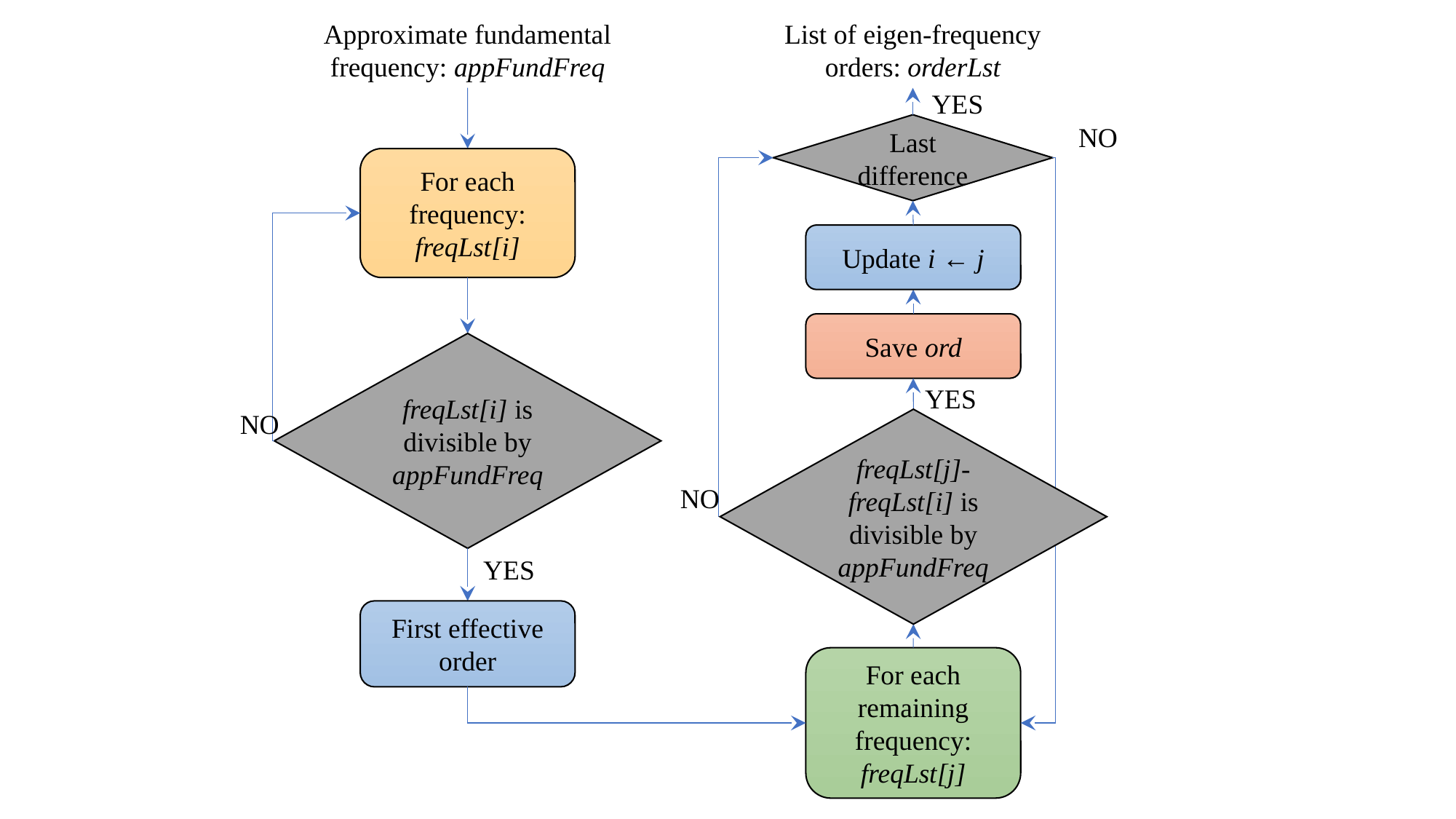

List of eigen-frequency orders: orderLst
Approximate fundamental frequency: appFundFreq
YES
Last difference
NO
For each frequency: freqLst[i]
Update i ← j
Save ord
freqLst[i] is divisible by appFundFreq
YES
NO
freqLst[j]-freqLst[i] is divisible by appFundFreq
NO
YES
First effective order
For each
remaining frequency: freqLst[j]